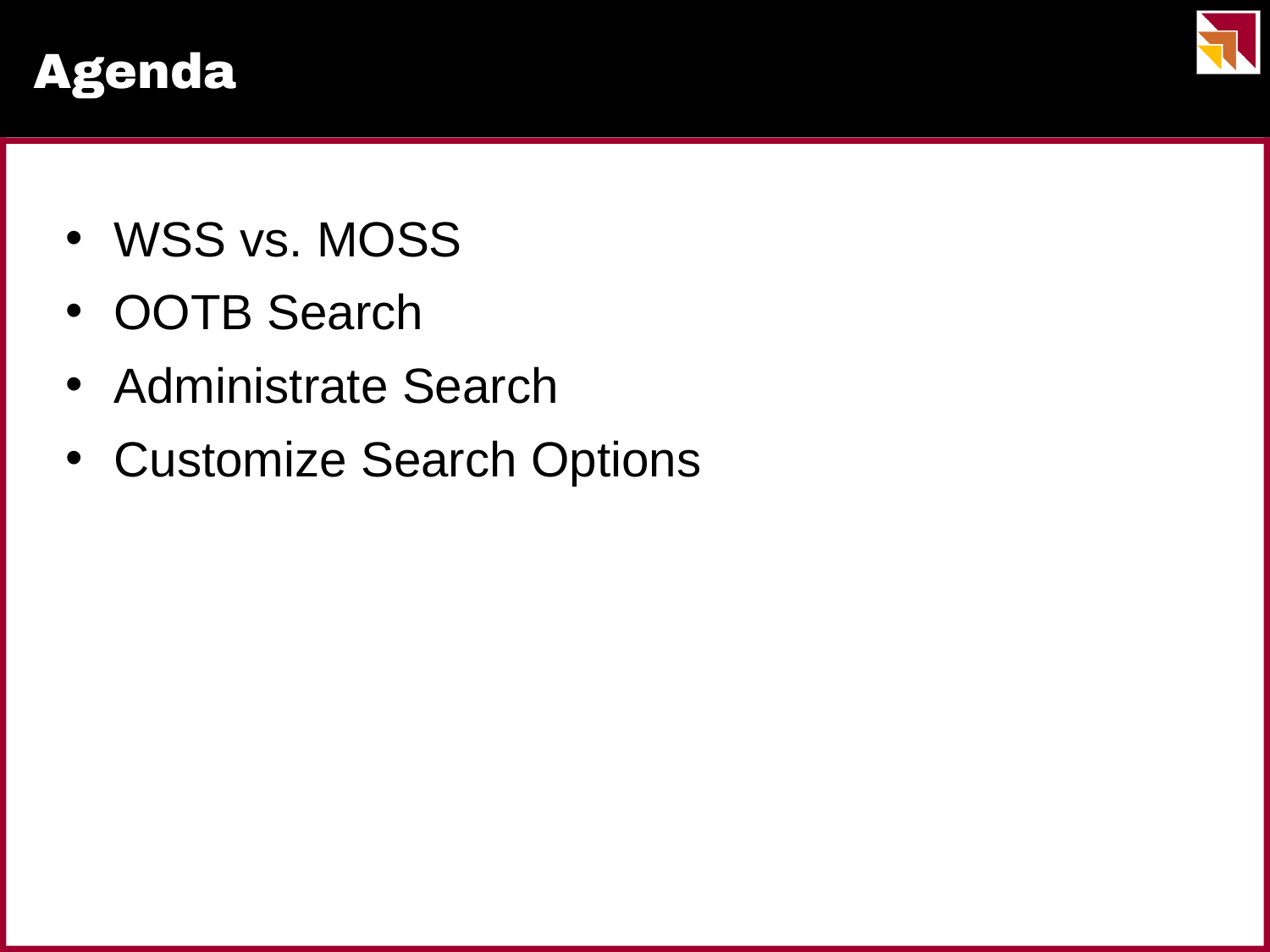

# Agenda
WSS vs. MOSS
OOTB Search
Administrate Search
Customize Search Options